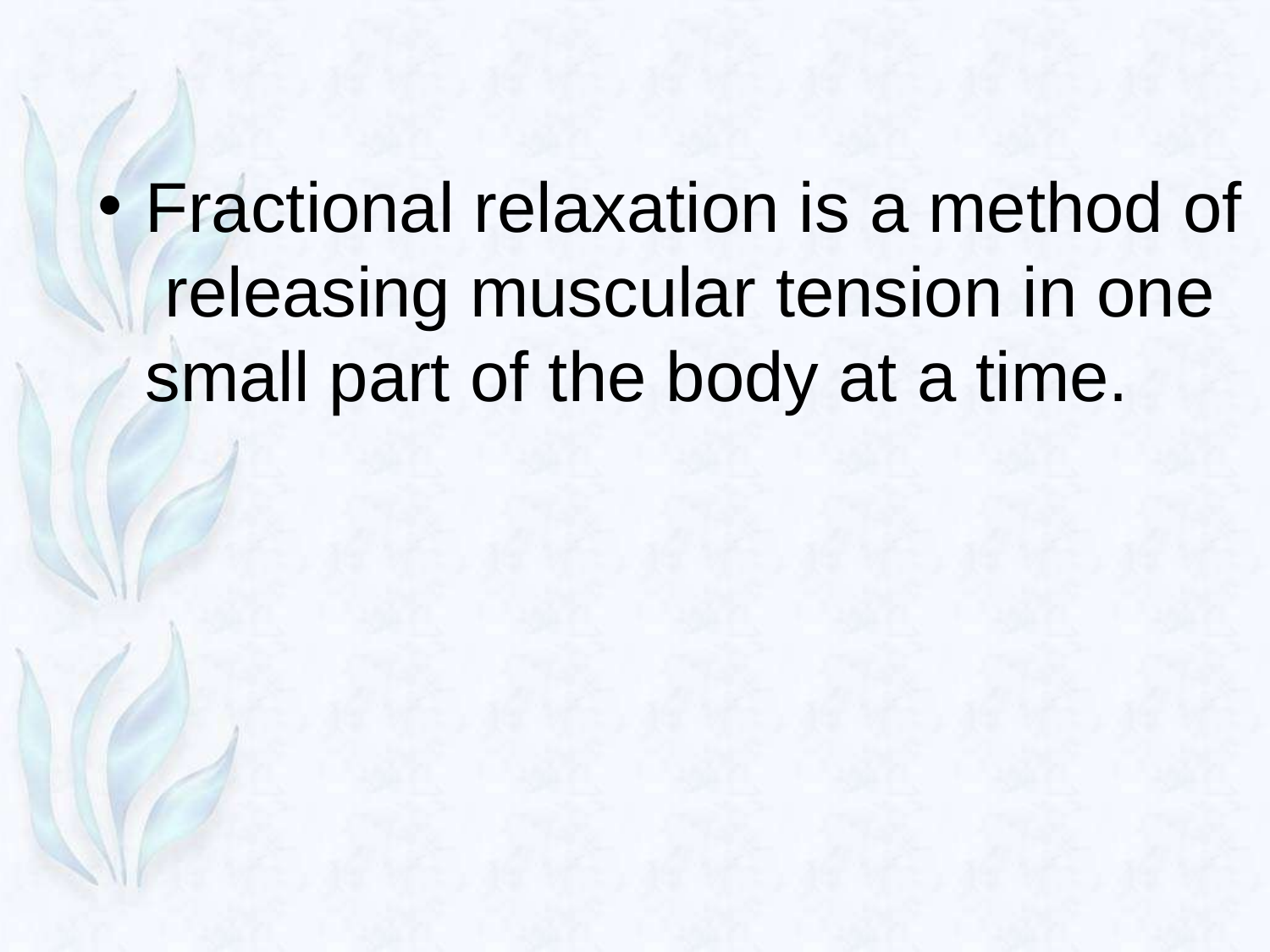

Fractional relaxation is a method of  releasing muscular tension in one  small part of the body at a time.